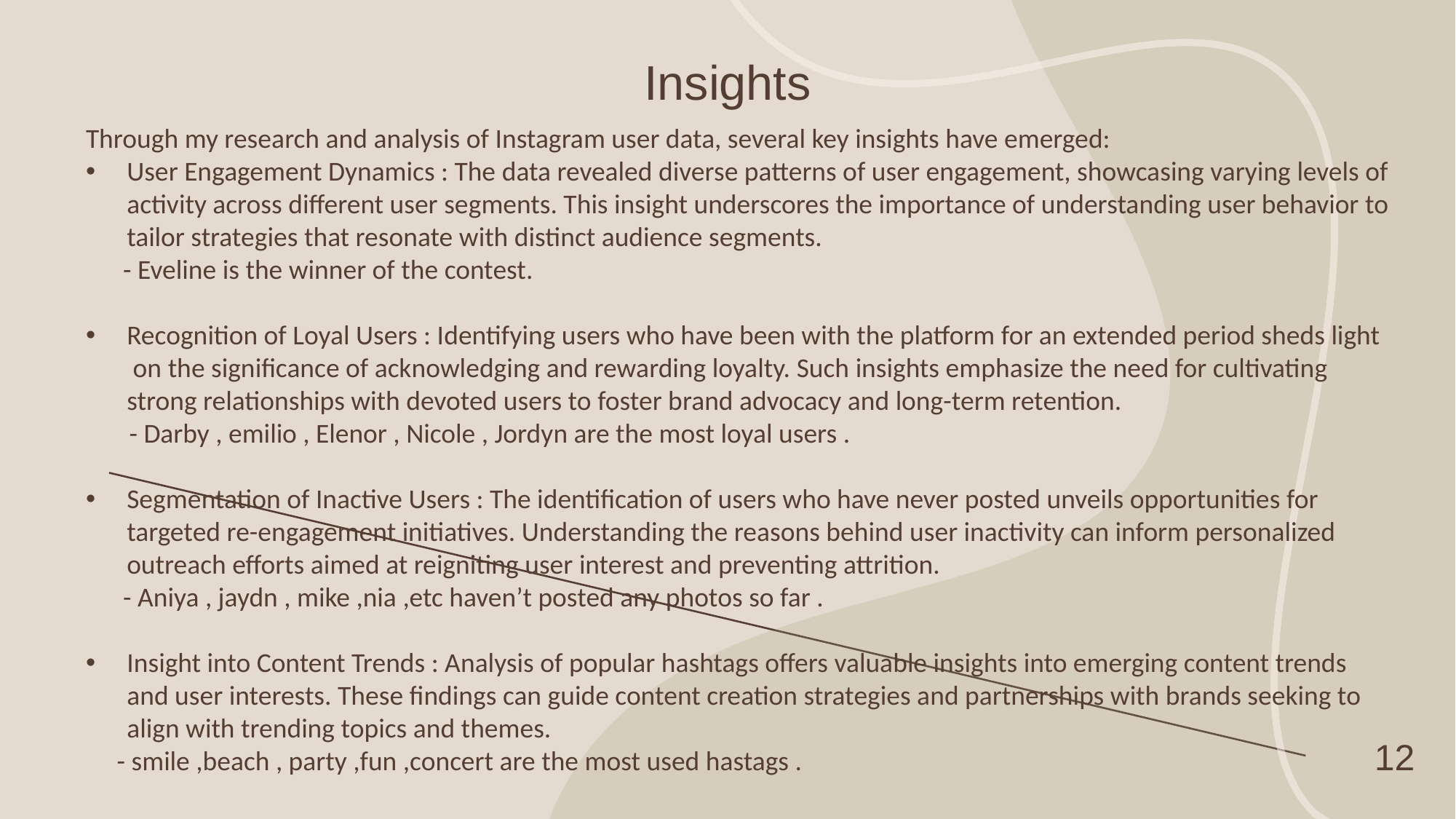

# Insights
Through my research and analysis of Instagram user data, several key insights have emerged:
User Engagement Dynamics : The data revealed diverse patterns of user engagement, showcasing varying levels of activity across different user segments. This insight underscores the importance of understanding user behavior to tailor strategies that resonate with distinct audience segments.
      - Eveline is the winner of the contest.

Recognition of Loyal Users : Identifying users who have been with the platform for an extended period sheds light    on the significance of acknowledging and rewarding loyalty. Such insights emphasize the need for cultivating strong relationships with devoted users to foster brand advocacy and long-term retention.
       - Darby , emilio , Elenor , Nicole , Jordyn are the most loyal users .

Segmentation of Inactive Users : The identification of users who have never posted unveils opportunities for targeted re-engagement initiatives. Understanding the reasons behind user inactivity can inform personalized outreach efforts aimed at reigniting user interest and preventing attrition.
      - Aniya , jaydn , mike ,nia ,etc haven’t posted any photos so far .

Insight into Content Trends : Analysis of popular hashtags offers valuable insights into emerging content trends and user interests. These findings can guide content creation strategies and partnerships with brands seeking to align with trending topics and themes.
     - smile ,beach , party ,fun ,concert are the most used hastags .

12